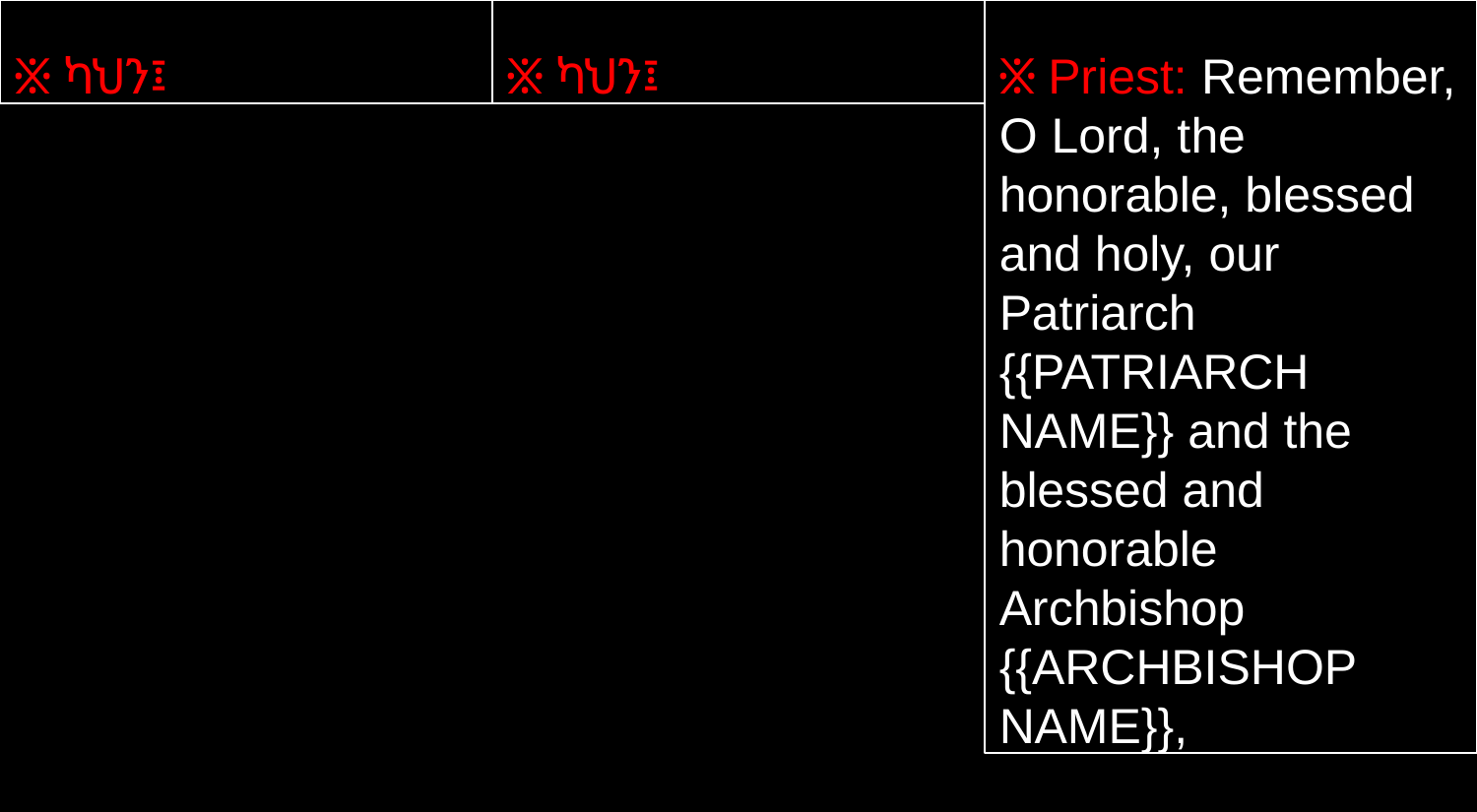

፠ ካህን፤

፠ ካህን፤

፠ Priest: Remember, O Lord, the honorable, blessed and holy, our Patriarch {{PATRIARCH NAME}} and the blessed and honorable Archbishop {{ARCHBISHOP NAME}},